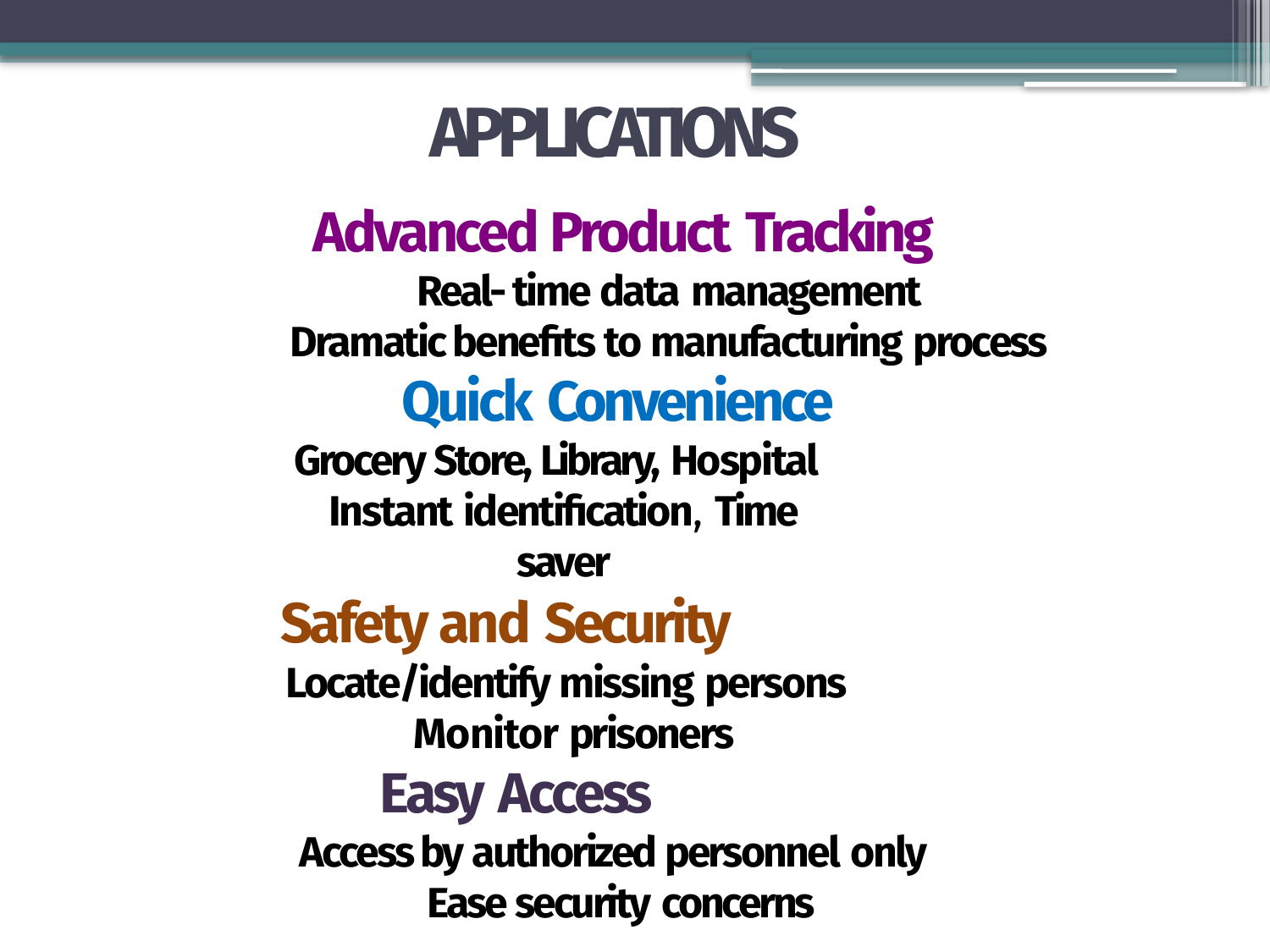

# APPLICATIONS
Advanced Product Tracking
Real- time data management
Dramatic benefits to manufacturing process
Quick Convenience
Grocery Store, Library, Hospital  Instant identification, Time saver
Safety and Security
Locate/identify missing persons  Monitor prisoners
Easy Access
Access by authorized personnel only  Ease security concerns